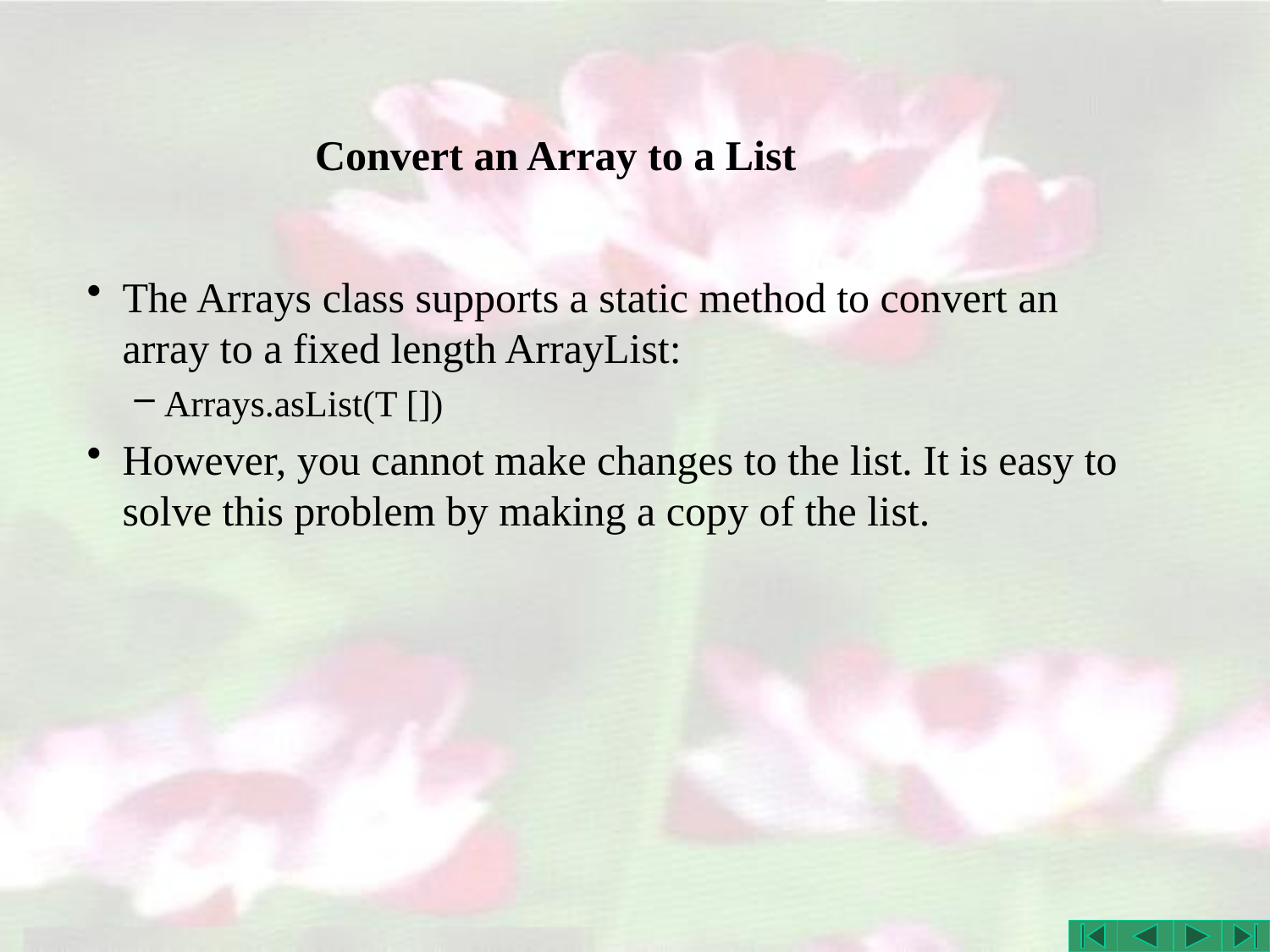

# Convert an Array to a List
The Arrays class supports a static method to convert an array to a fixed length ArrayList:
Arrays.asList(T [])
However, you cannot make changes to the list. It is easy to solve this problem by making a copy of the list.